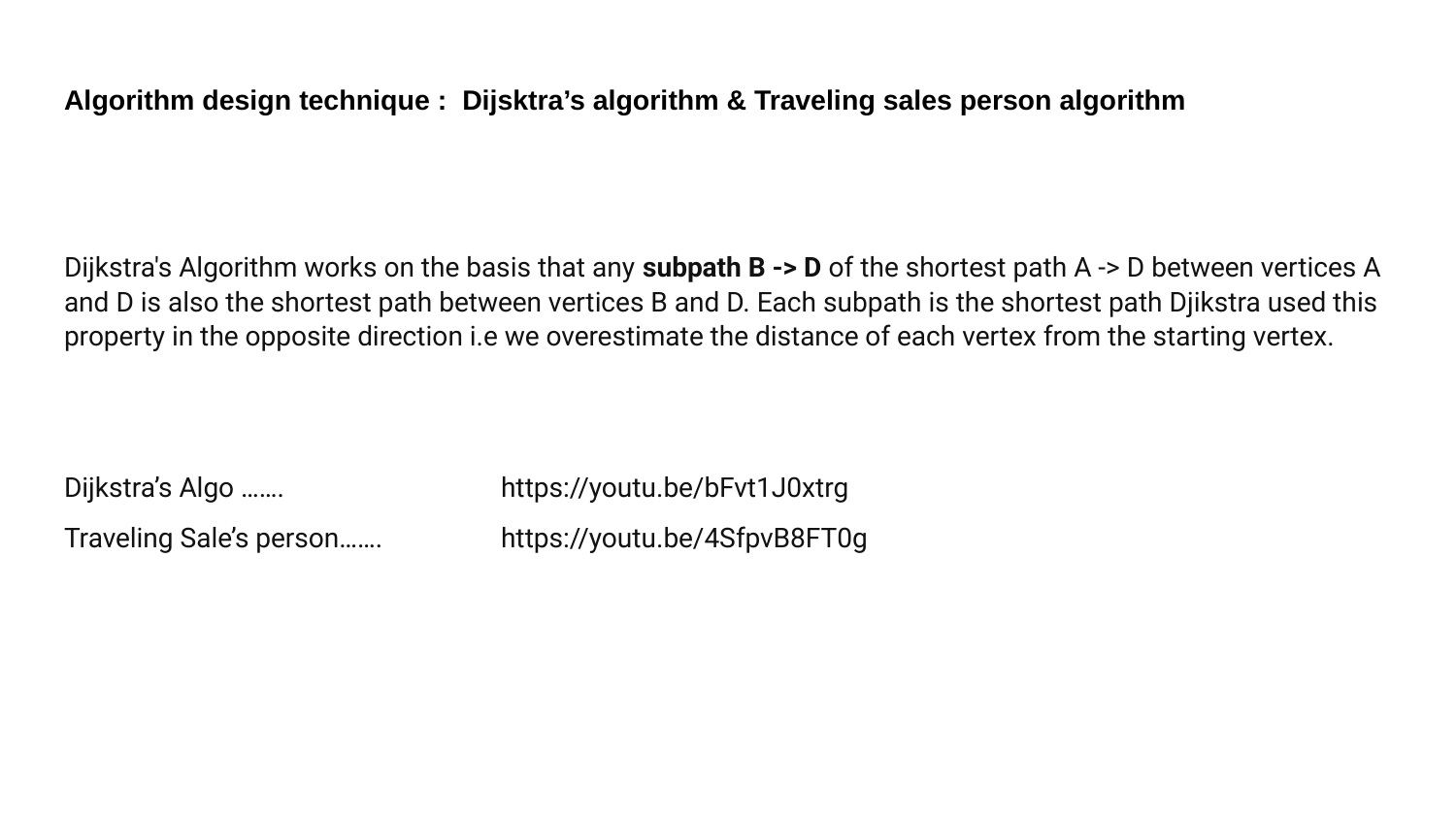

# Algorithm design technique :  Dijsktra’s algorithm & Traveling sales person algorithm

Dijkstra's Algorithm works on the basis that any subpath B -> D of the shortest path A -> D between vertices A and D is also the shortest path between vertices B and D. Each subpath is the shortest path Djikstra used this property in the opposite direction i.e we overestimate the distance of each vertex from the starting vertex.

Dijkstra’s Algo …….		https://youtu.be/bFvt1J0xtrg
Traveling Sale’s person…….	https://youtu.be/4SfpvB8FT0g